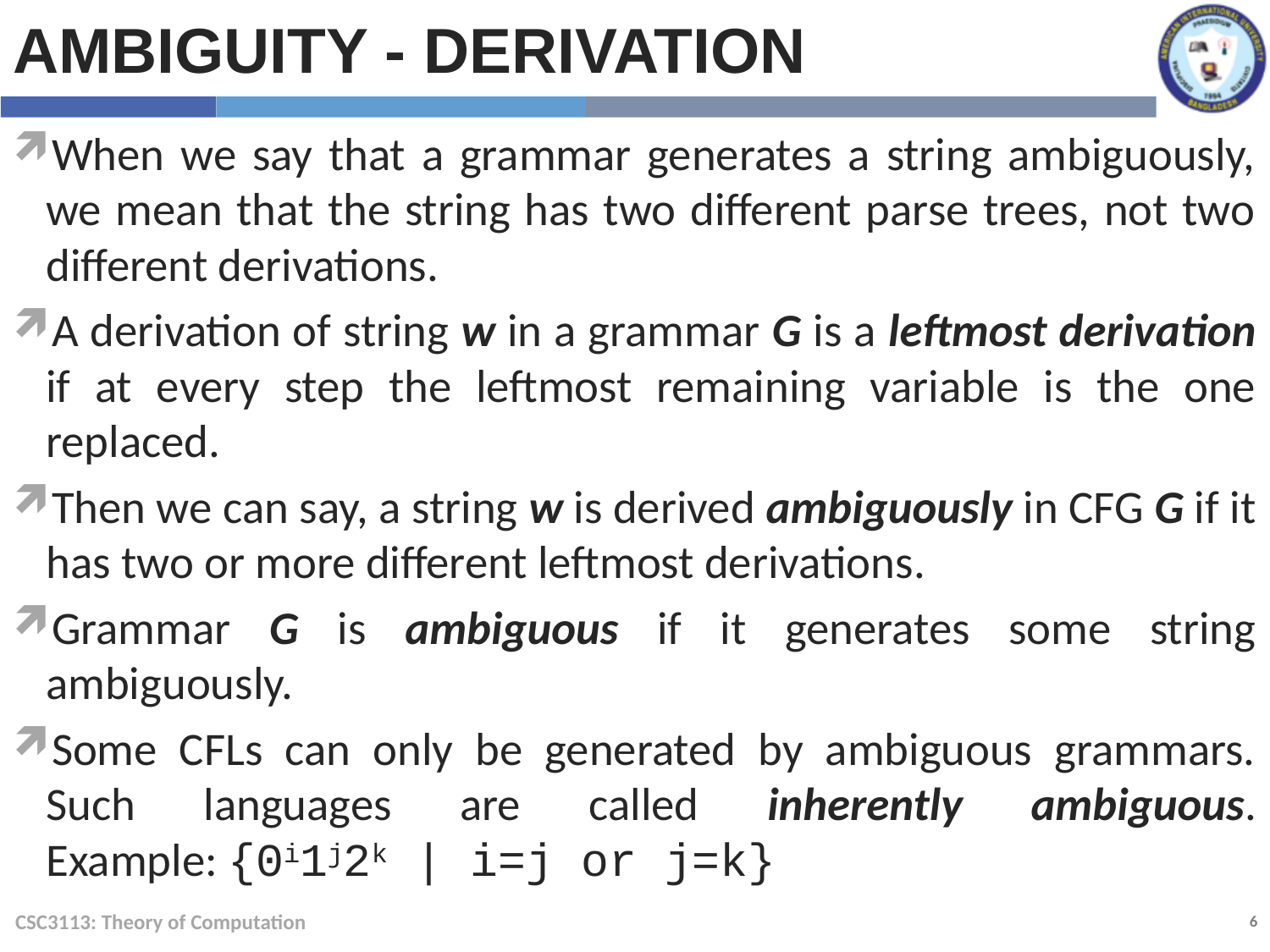

Ambiguity - Derivation
When we say that a grammar generates a string ambiguously, we mean that the string has two different parse trees, not two different derivations.
A derivation of string w in a grammar G is a leftmost derivation if at every step the leftmost remaining variable is the one replaced.
Then we can say, a string w is derived ambiguously in CFG G if it has two or more different leftmost derivations.
Grammar G is ambiguous if it generates some string ambiguously.
Some CFLs can only be generated by ambiguous grammars. Such languages are called inherently ambiguous.
Example: {0i1j2k | i=j or j=k}
CSC3113: Theory of Computation